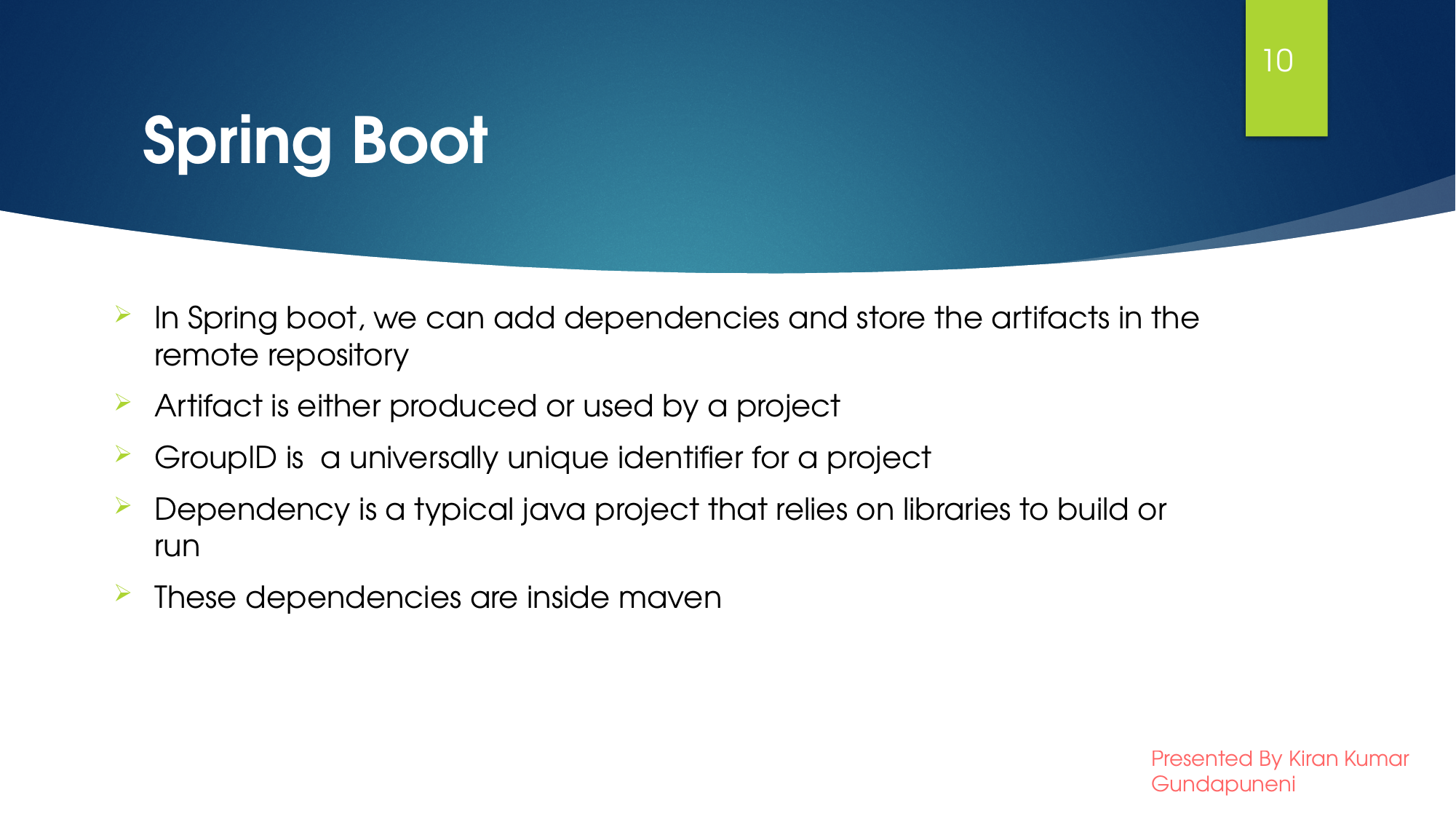

10
# Spring Boot

In Spring boot, we can add dependencies and store the artifacts in the remote repository
Artifact is either produced or used by a project
GroupID is  a universally unique identifier for a project
Dependency is a typical java project that relies on libraries to build or run
These dependencies are inside maven

Presented By Kiran Kumar Gundapuneni